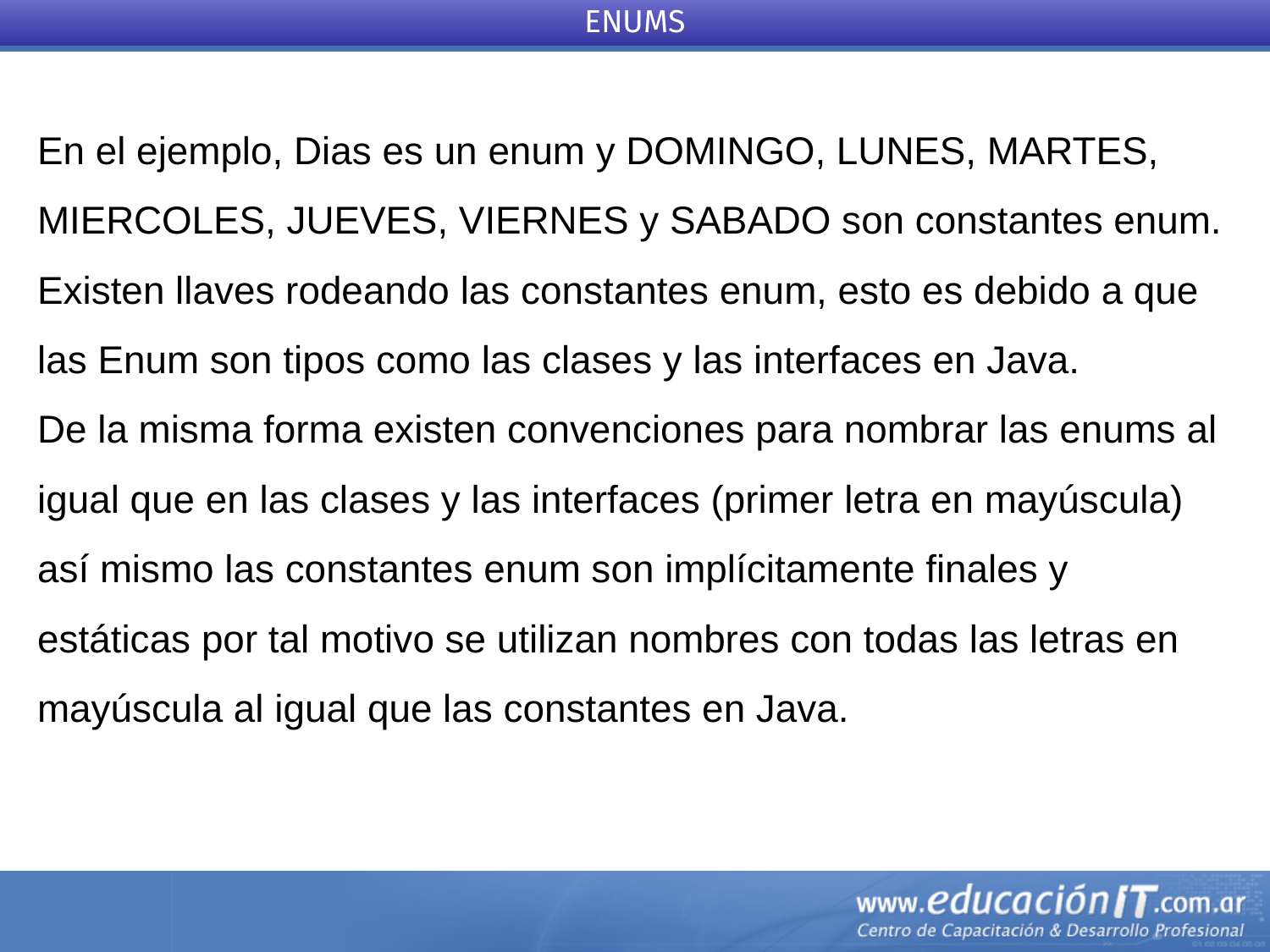

ENUMS
En el ejemplo, Dias es un enum y DOMINGO, LUNES, MARTES, MIERCOLES, JUEVES, VIERNES y SABADO son constantes enum. Existen llaves rodeando las constantes enum, esto es debido a que las Enum son tipos como las clases y las interfaces en Java.
De la misma forma existen convenciones para nombrar las enums al igual que en las clases y las interfaces (primer letra en mayúscula) así mismo las constantes enum son implícitamente finales y estáticas por tal motivo se utilizan nombres con todas las letras en mayúscula al igual que las constantes en Java.